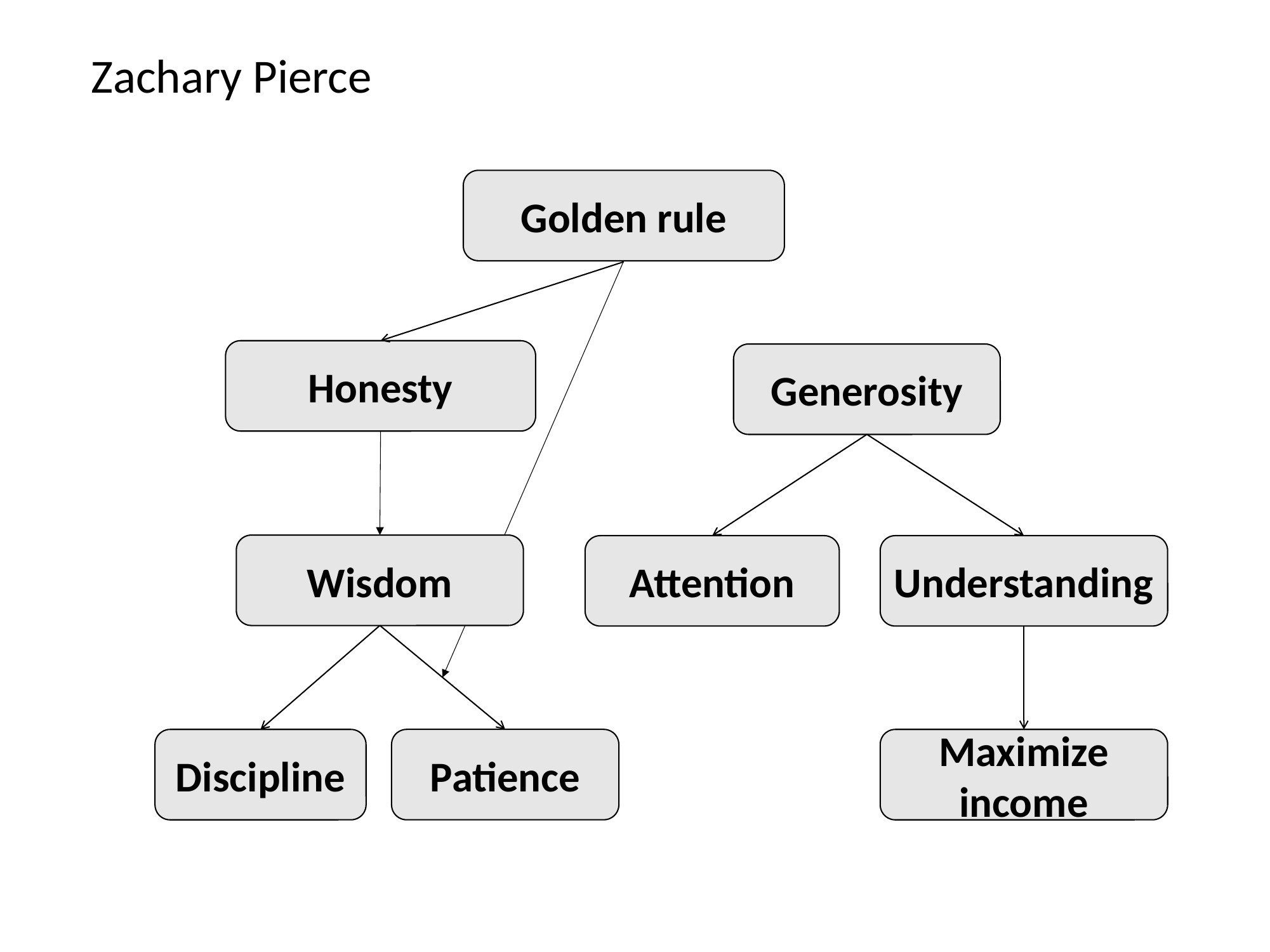

Zachary Pierce
Golden rule
Honesty
Generosity
Wisdom
Attention
Understanding
Patience
Discipline
Maximize income